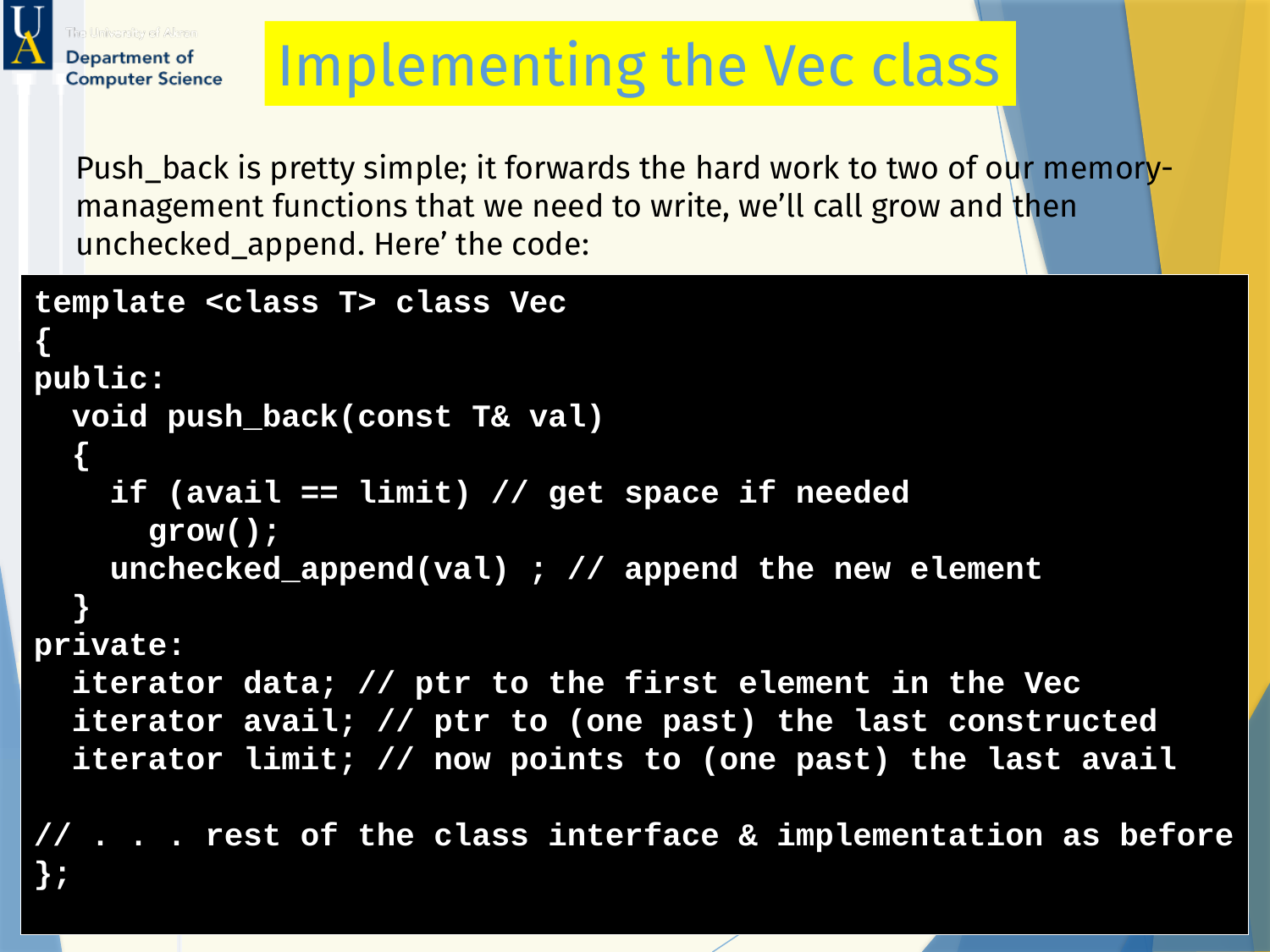

# Implementing the Vec class
Push_back is pretty simple; it forwards the hard work to two of our memory-management functions that we need to write, we’ll call grow and then unchecked_append. Here’ the code:

template <class T> class Vec
{
public:
  void push_back(const T& val)
  {
    if (avail == limit) // get space if needed
      grow();
    unchecked_append(val) ; // append the new element
  }
private:
  iterator data; // ptr to the first element in the Vec
  iterator avail; // ptr to (one past) the last constructed
  iterator limit; // now points to (one past) the last avail

// . . . rest of the class interface & implementation as before
};